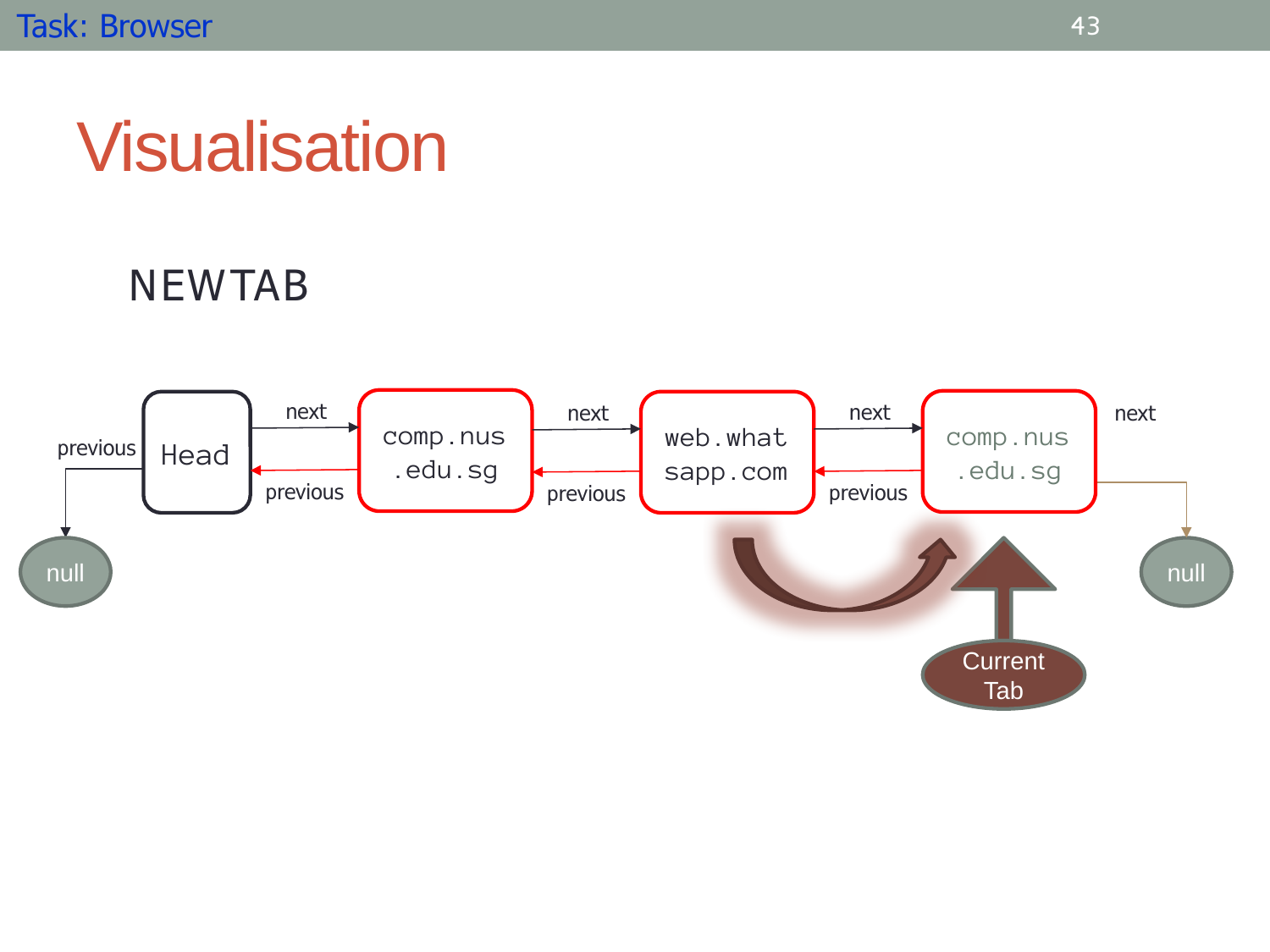

Task: Browser
43
# Visualisation
NEWTAB
comp.nus.edu.sg
comp.nus.edu.sg
Head
web.whatsapp.com
next
next
next
next
previous
previous
previous
previous

null
null

Current Tab